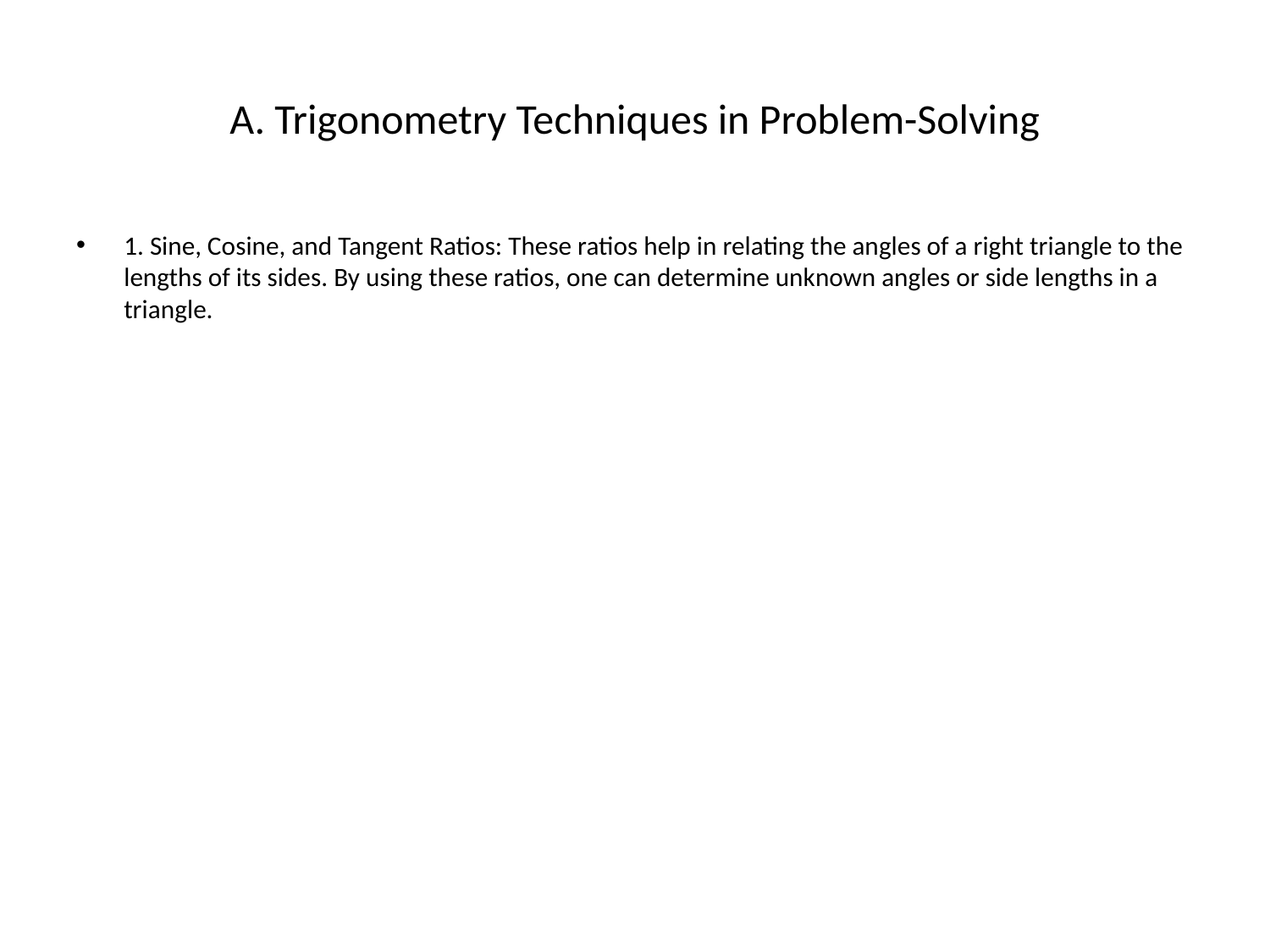

# A. Trigonometry Techniques in Problem-Solving
1. Sine, Cosine, and Tangent Ratios: These ratios help in relating the angles of a right triangle to the lengths of its sides. By using these ratios, one can determine unknown angles or side lengths in a triangle.